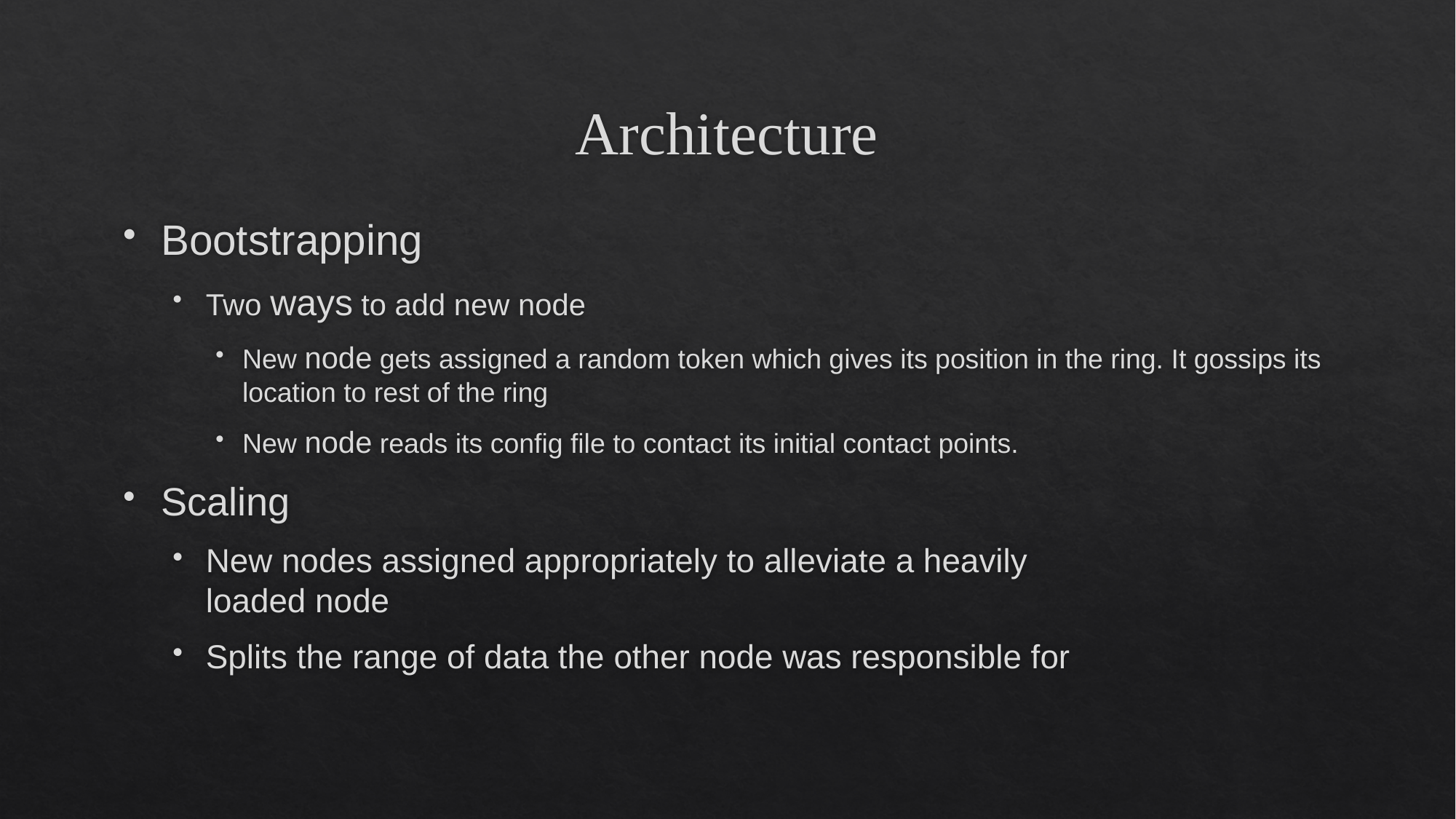

# Architecture
Bootstrapping
Two ways to add new node
New node gets assigned a random token which gives its position in the ring. It gossips its location to rest of the ring
New node reads its config file to contact its initial contact points.
Scaling
New nodes assigned appropriately to alleviate a heavily
loaded node
Splits the range of data the other node was responsible for